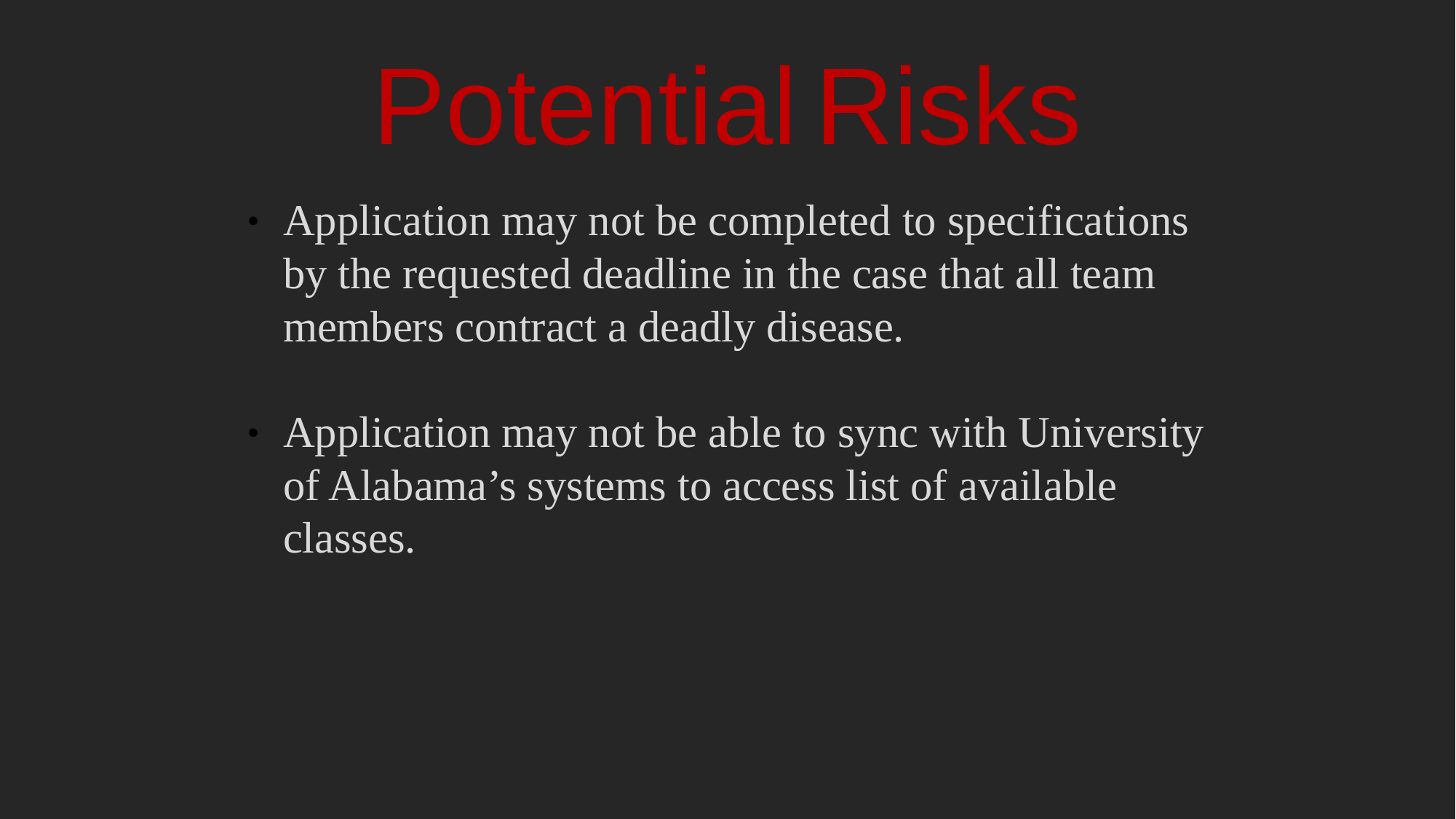

Potential Risks
Application may not be completed to specifications by the requested deadline in the case that all team members contract a deadly disease.

Application may not be able to sync with University of Alabama’s systems to access list of available classes.